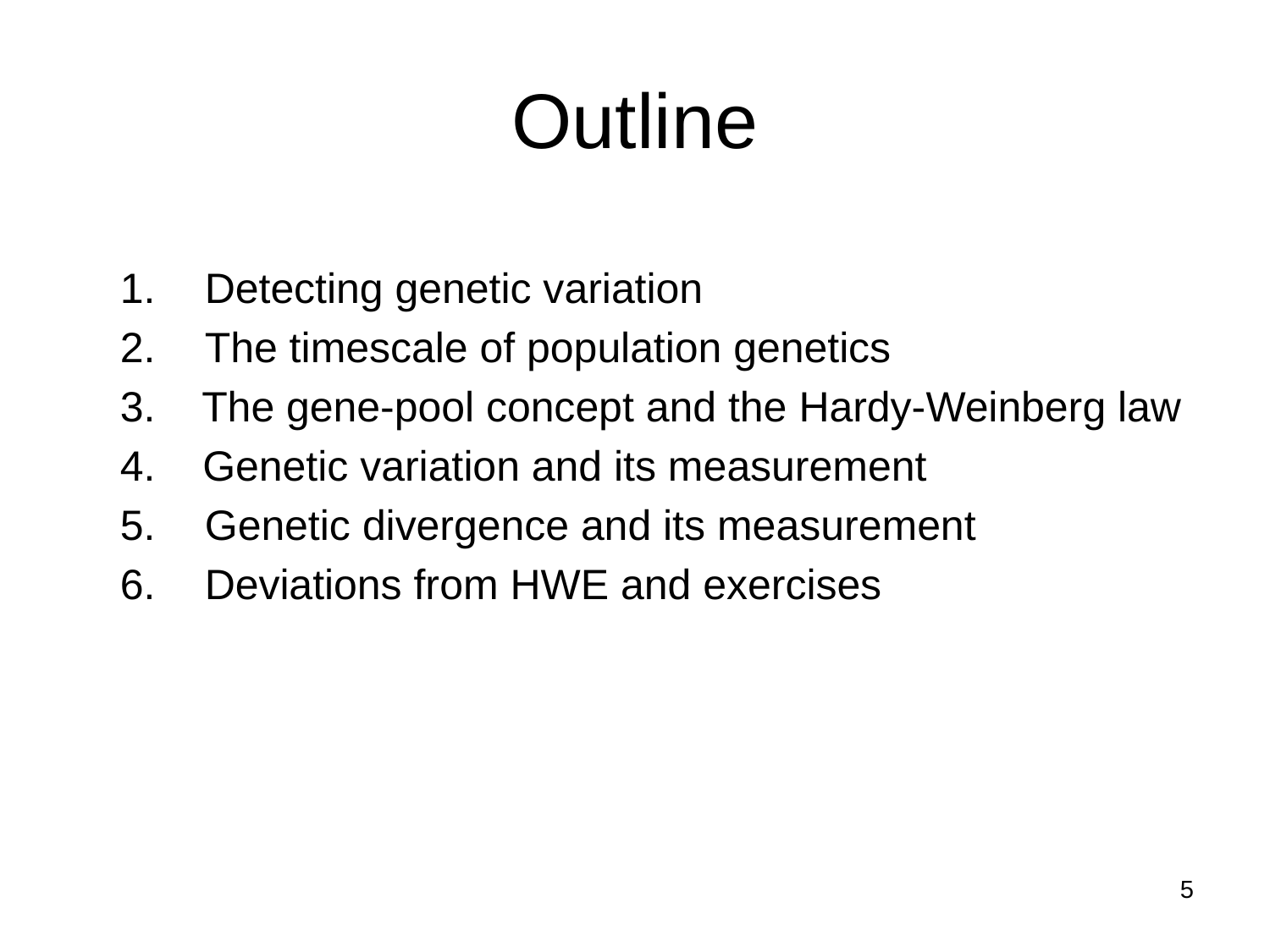

# Outline
Detecting genetic variation
The timescale of population genetics
3.    The gene-pool concept and the Hardy-Weinberg law
4.    Genetic variation and its measurement
Genetic divergence and its measurement
Deviations from HWE and exercises
5